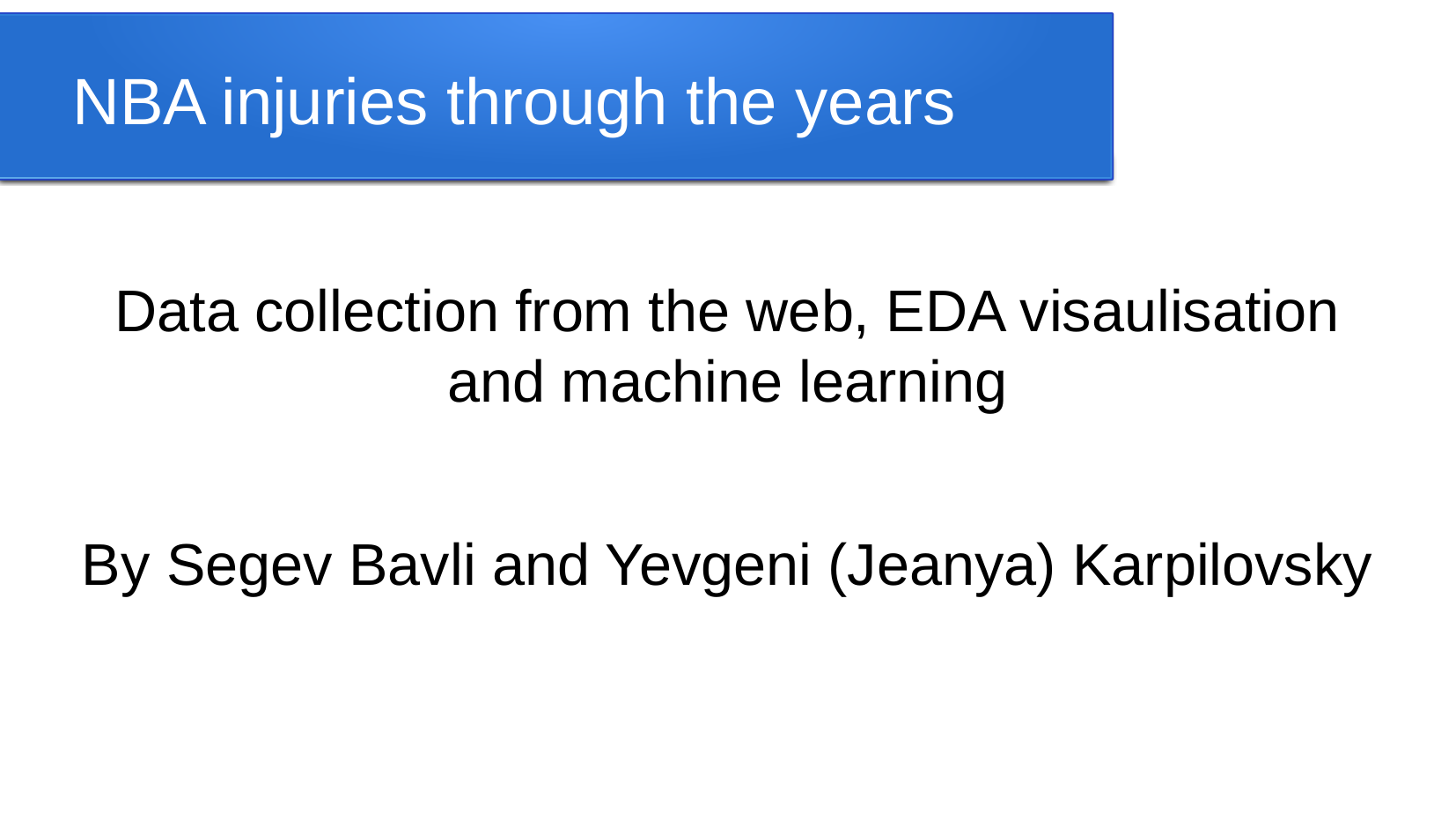

NBA injuries through the years
Data collection from the web, EDA visaulisation and machine learning

By Segev Bavli and Yevgeni (Jeanya) Karpilovsky